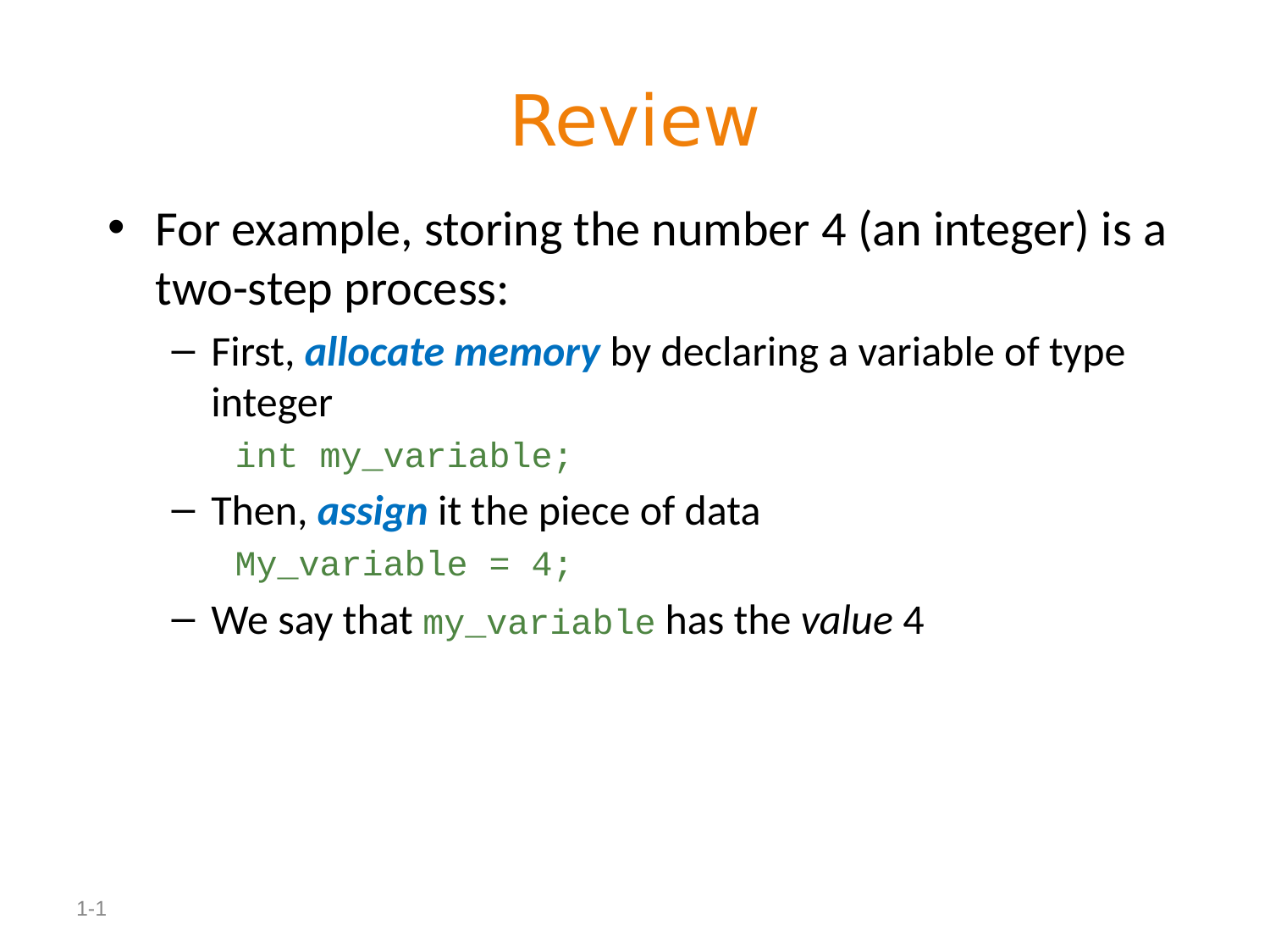

# Review
For example, storing the number 4 (an integer) is a two-step process:
First, allocate memory by declaring a variable of type integer
int my_variable;
Then, assign it the piece of data
My_variable = 4;
We say that my_variable has the value 4
1-1